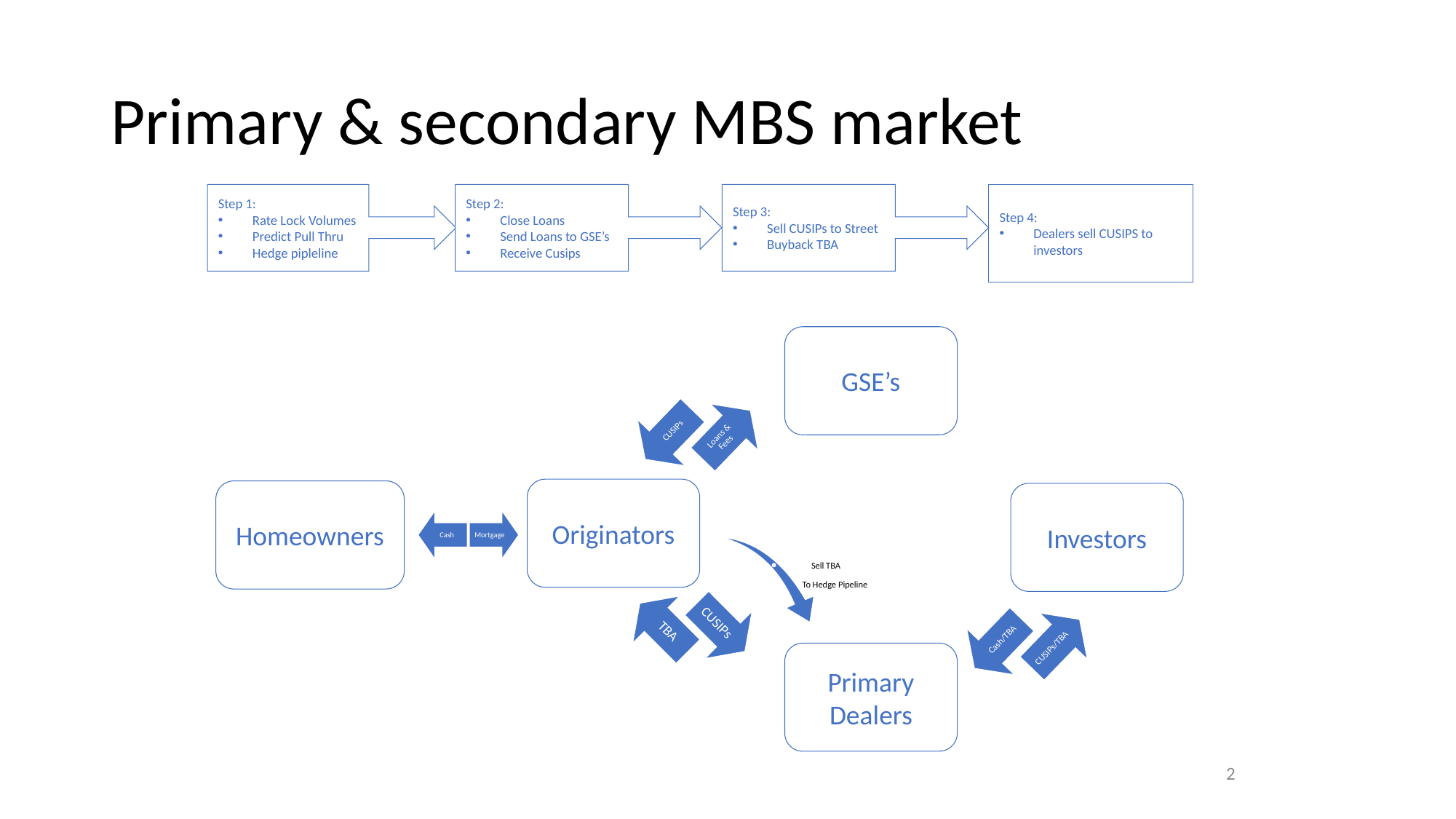

# Primary & secondary MBS market
Step 4:
Dealers sell CUSIPS to investors
Step 1:
Rate Lock Volumes
Predict Pull Thru
Hedge pipleline
Step 2:
Close Loans
Send Loans to GSE’s
Receive Cusips
Step 3:
Sell CUSIPs to Street
Buyback TBA
GSE’s
CUSIPs
Loans & Fees
Originators
Homeowners
Investors
Cash
Mortgage

Sell TBA
To Hedge Pipeline
TBA
CUSIPs
Cash/TBA
CUSIPs/TBA
Primary Dealers
2